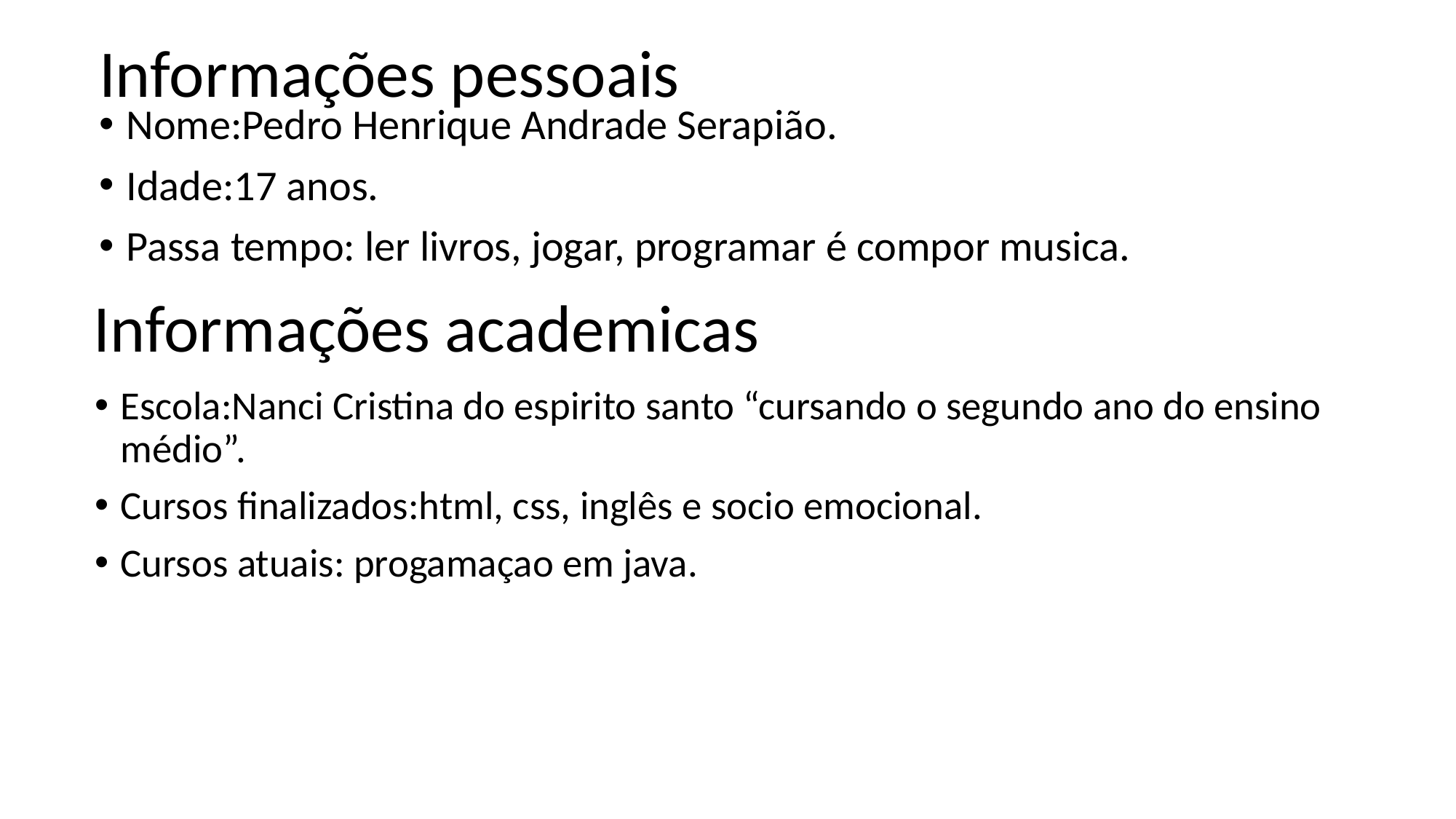

# Informações pessoais
Nome:Pedro Henrique Andrade Serapião.
Idade:17 anos.
Passa tempo: ler livros, jogar, programar é compor musica.

Informações academicas
Escola:Nanci Cristina do espirito santo “cursando o segundo ano do ensino médio”.
Cursos finalizados:html, css, inglês e socio emocional.
Cursos atuais: progamaçao em java.